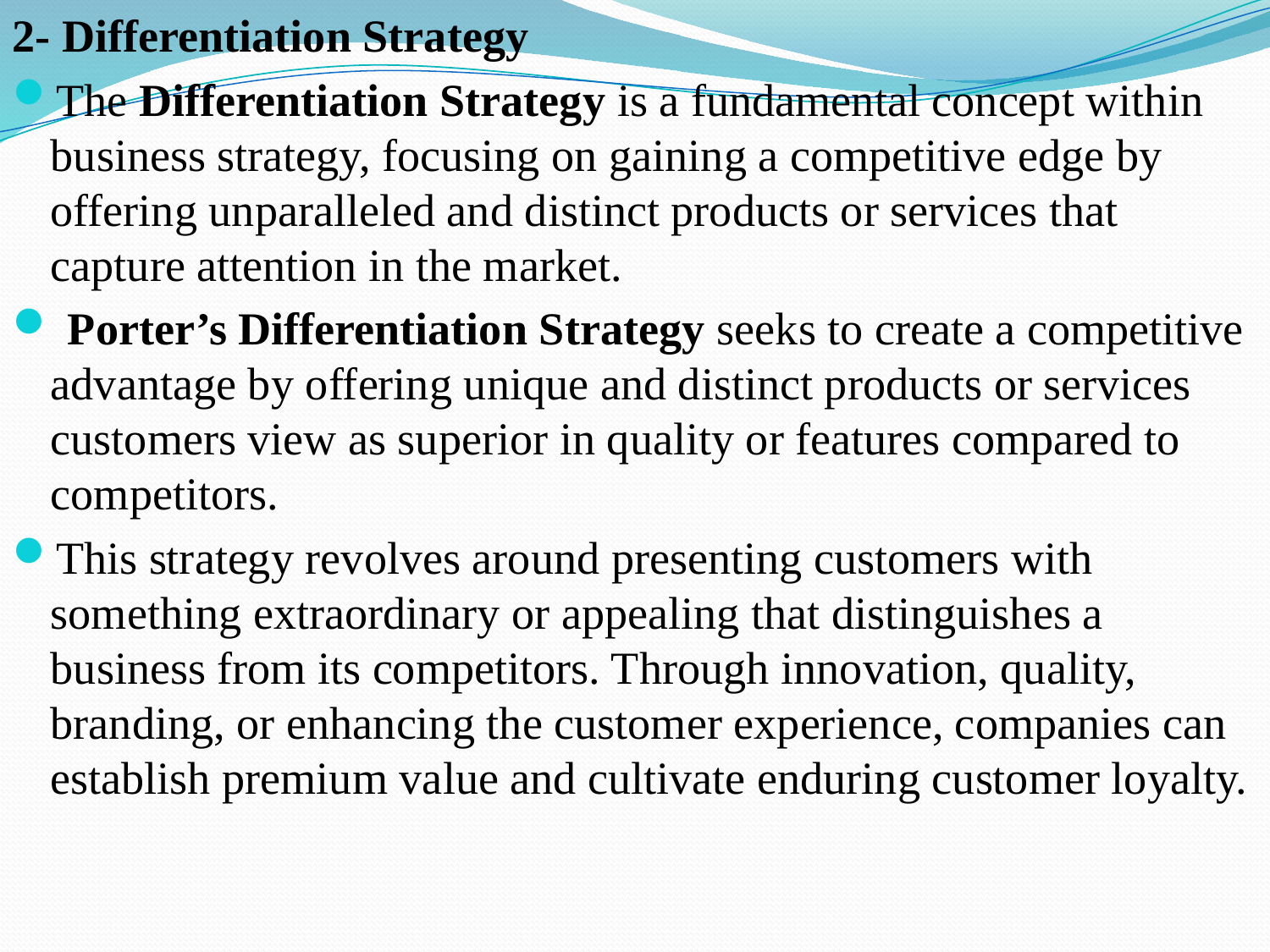

2- Differentiation Strategy
The Differentiation Strategy is a fundamental concept within business strategy, focusing on gaining a competitive edge by offering unparalleled and distinct products or services that capture attention in the market.
 Porter’s Differentiation Strategy seeks to create a competitive advantage by offering unique and distinct products or services customers view as superior in quality or features compared to competitors.
This strategy revolves around presenting customers with something extraordinary or appealing that distinguishes a business from its competitors. Through innovation, quality, branding, or enhancing the customer experience, companies can establish premium value and cultivate enduring customer loyalty.